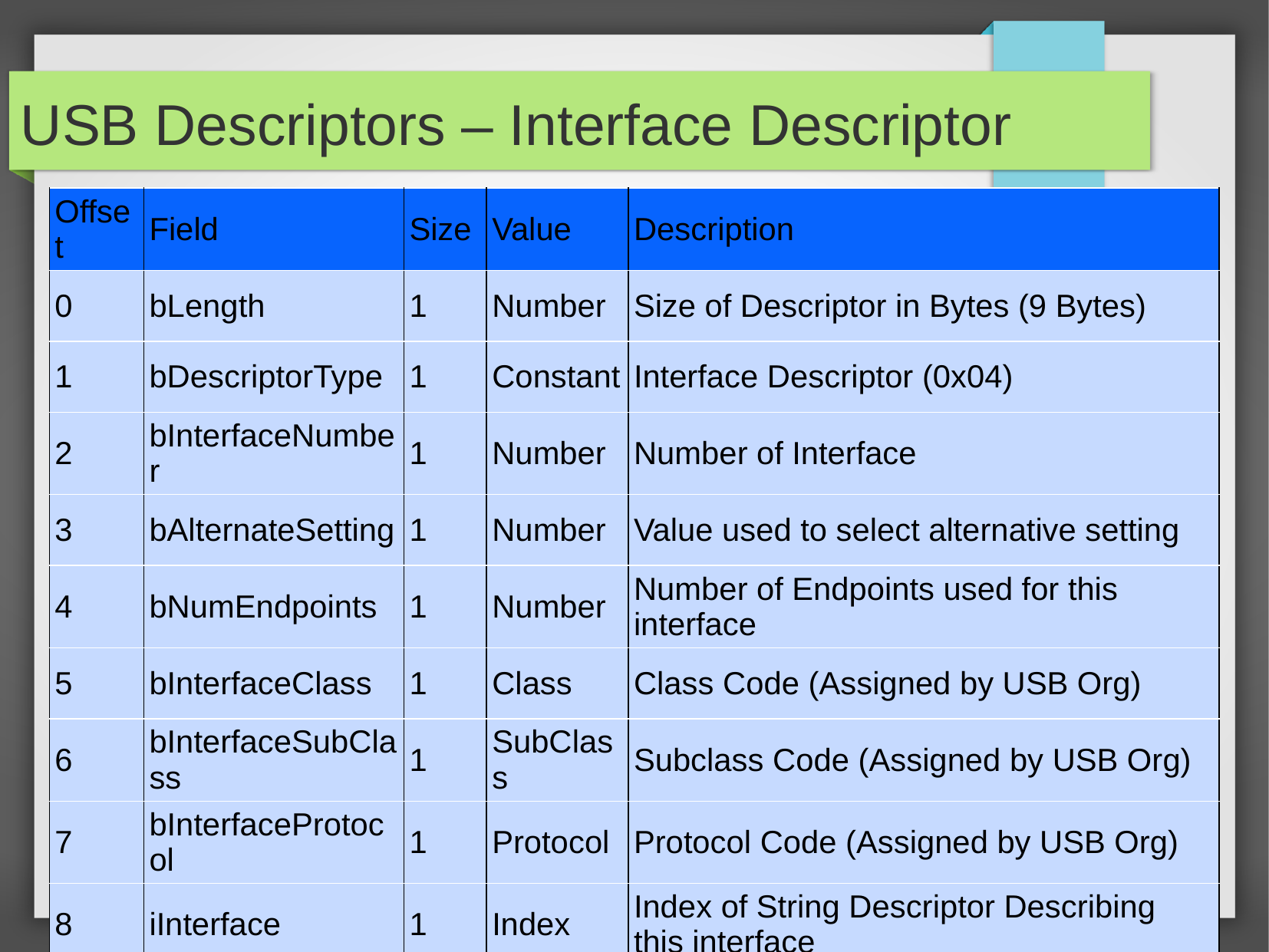

USB Descriptors – Interface Descriptor
| Offset | Field | Size | Value | Description |
| --- | --- | --- | --- | --- |
| 0 | bLength | 1 | Number | Size of Descriptor in Bytes (9 Bytes) |
| 1 | bDescriptorType | 1 | Constant | Interface Descriptor (0x04) |
| 2 | bInterfaceNumber | 1 | Number | Number of Interface |
| 3 | bAlternateSetting | 1 | Number | Value used to select alternative setting |
| 4 | bNumEndpoints | 1 | Number | Number of Endpoints used for this interface |
| 5 | bInterfaceClass | 1 | Class | Class Code (Assigned by USB Org) |
| 6 | bInterfaceSubClass | 1 | SubClass | Subclass Code (Assigned by USB Org) |
| 7 | bInterfaceProtocol | 1 | Protocol | Protocol Code (Assigned by USB Org) |
| 8 | iInterface | 1 | Index | Index of String Descriptor Describing this interface |